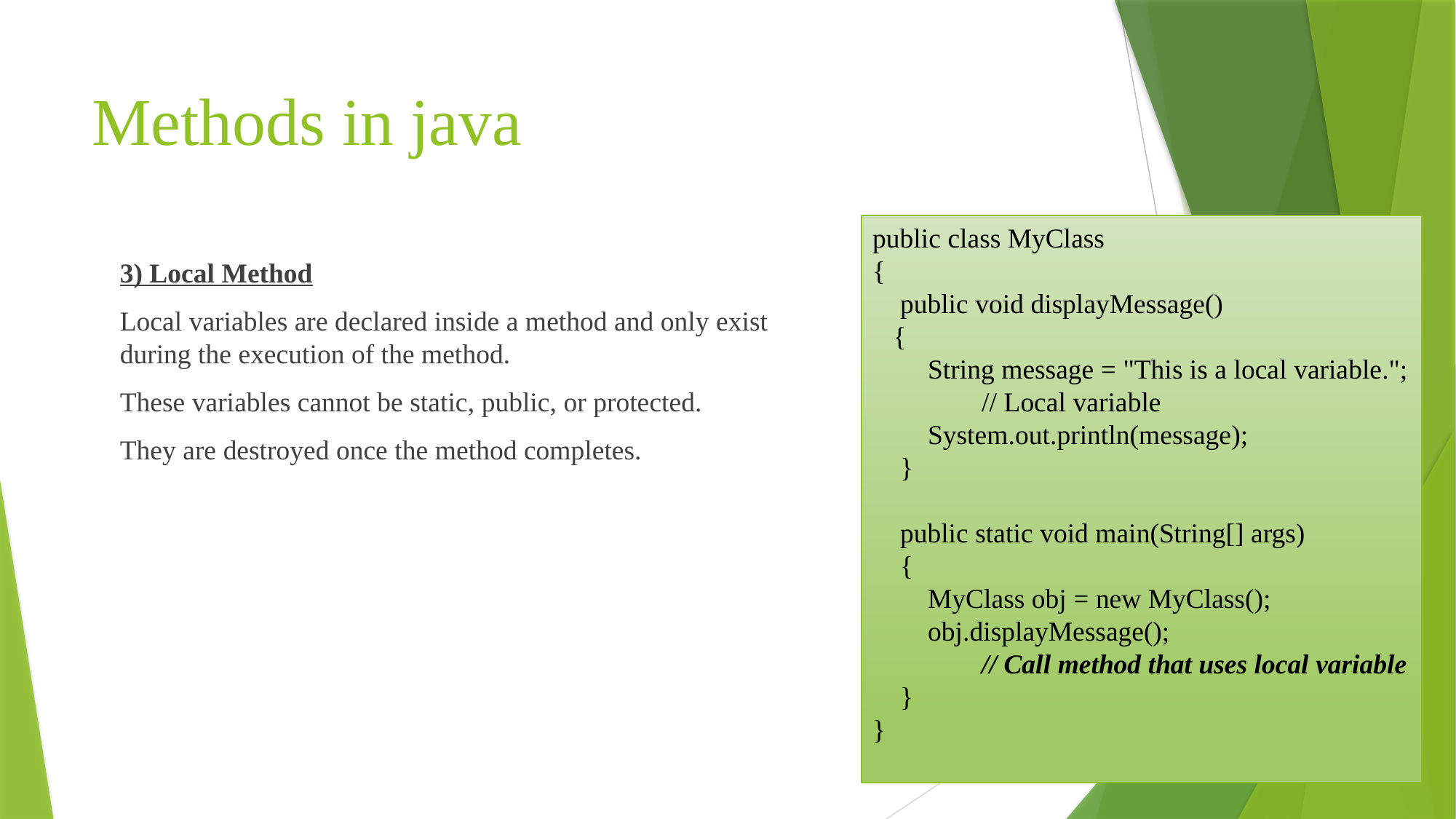

# Methods in java
public class MyClass
{
    public void displayMessage()
   {
        String message = "This is a local variable.";     	// Local variable
        System.out.println(message);
    }

    public static void main(String[] args)
    {
        MyClass obj = new MyClass();
        obj.displayMessage();
	// Call method that uses local variable
    }
}

3) Local Method
Local variables are declared inside a method and only exist during the execution of the method.
These variables cannot be static, public, or protected.
They are destroyed once the method completes.